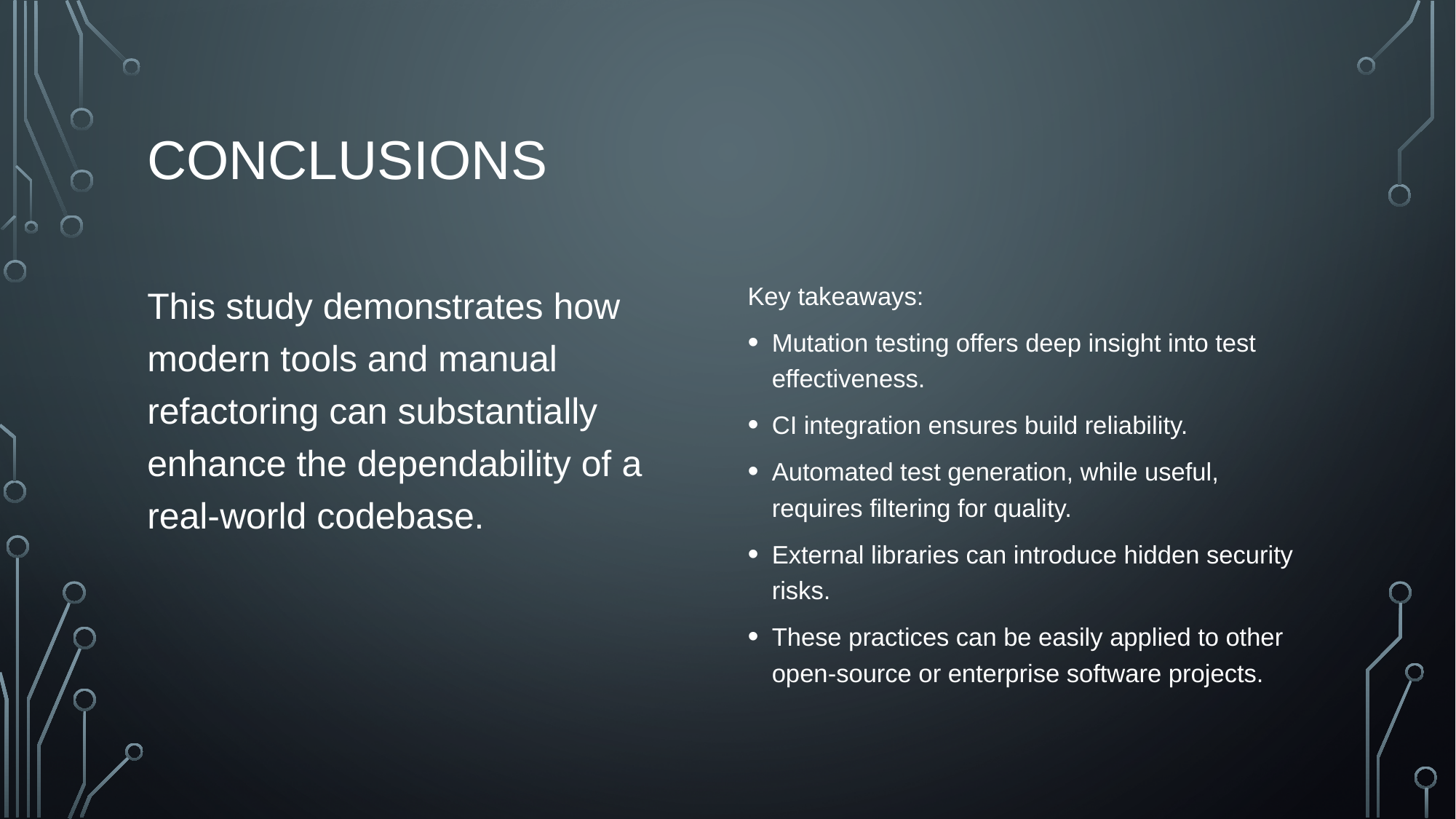

# Conclusions
This study demonstrates how modern tools and manual refactoring can substantially enhance the dependability of a real-world codebase.

Key takeaways:
Mutation testing offers deep insight into test effectiveness.
CI integration ensures build reliability.
Automated test generation, while useful, requires filtering for quality.
External libraries can introduce hidden security risks.
These practices can be easily applied to other open-source or enterprise software projects.